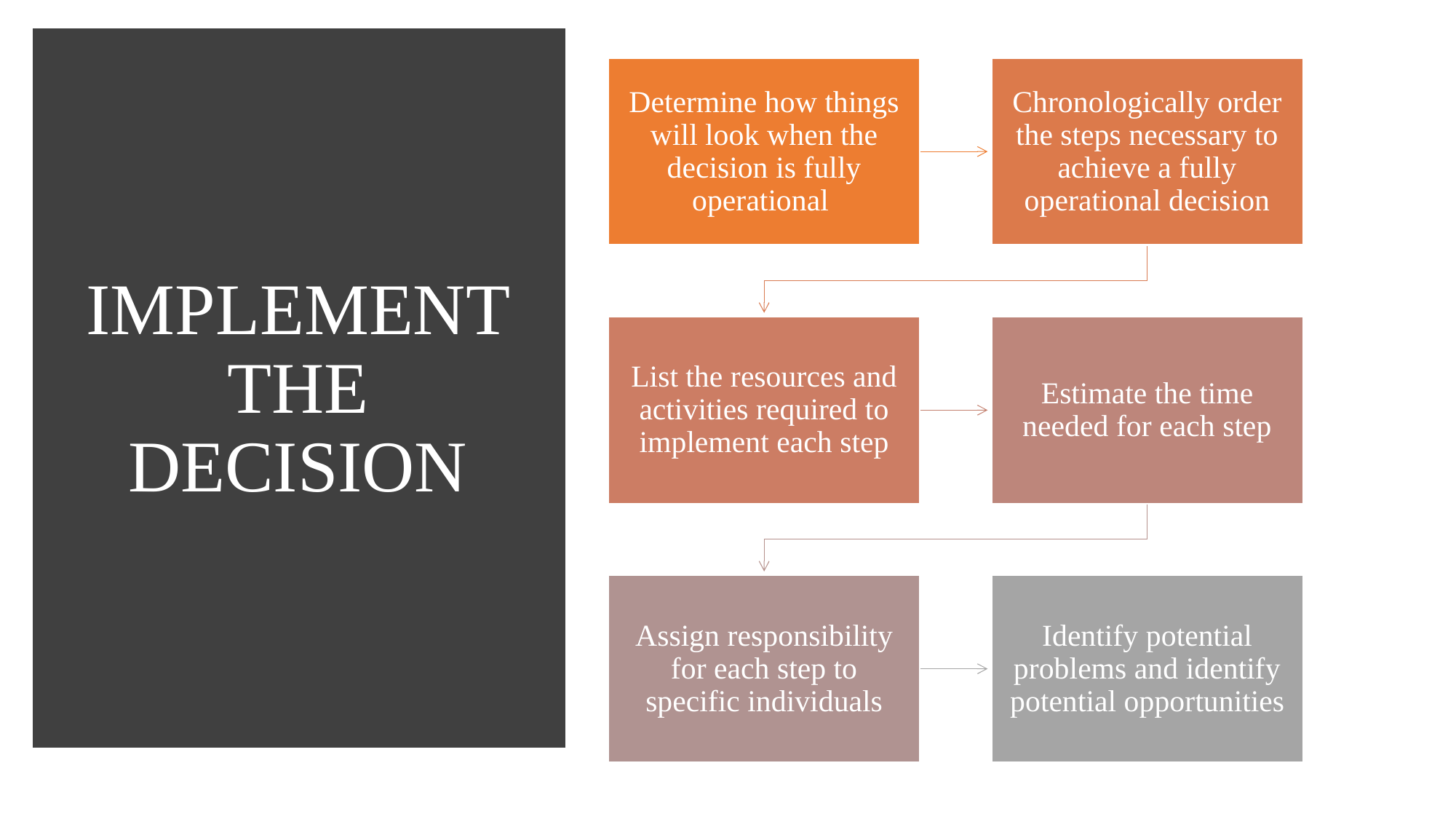

Determine how things will look when the decision is fully operational

Chronologically order the steps necessary to achieve a fully operational decision

List the resources and activities required to implement each step

Estimate the time needed for each step

Assign responsibility for each step to specific individuals
Identify potential problems and identify potential opportunities
# IMPLEMENT THE DECISION